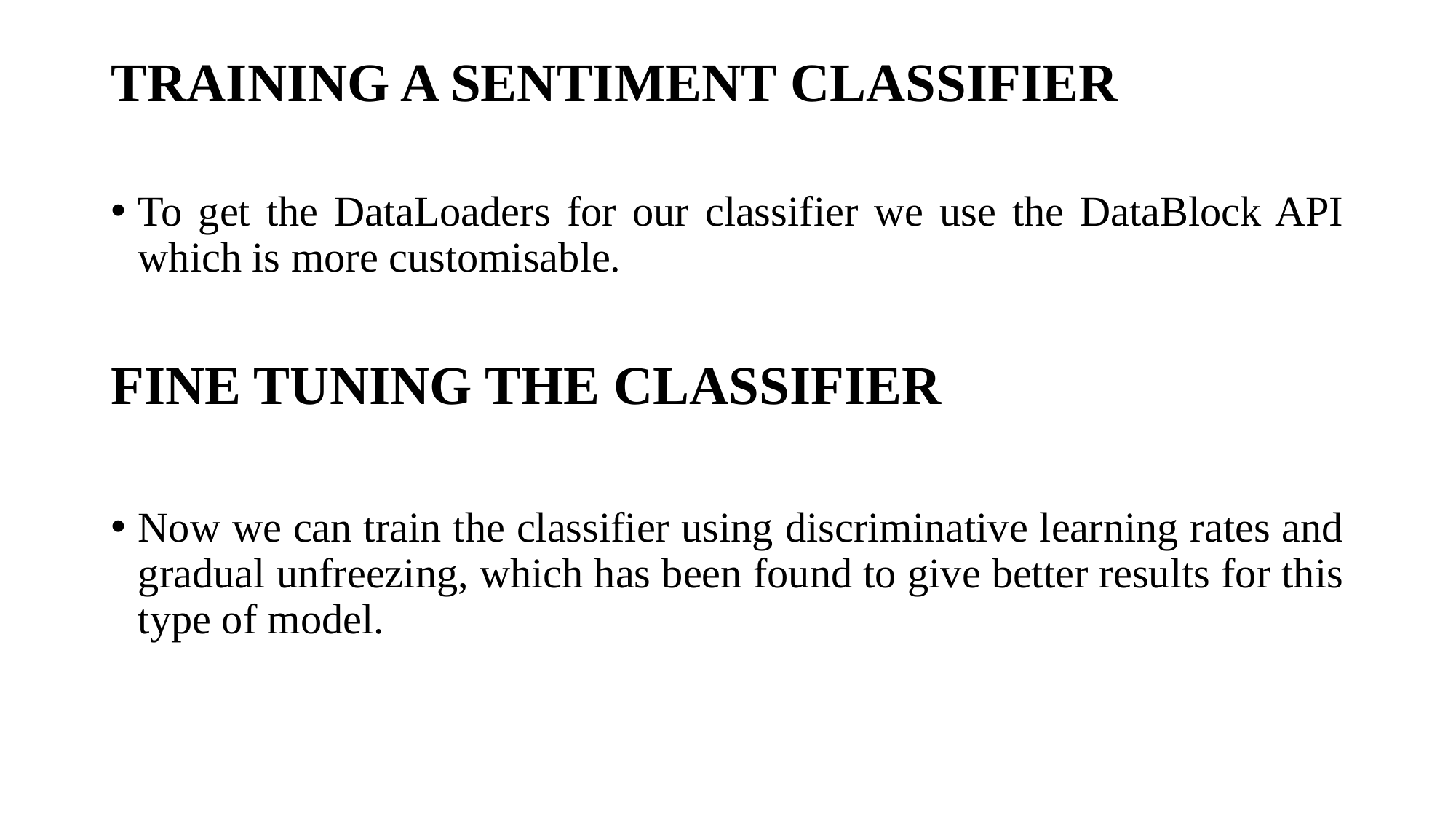

TRAINING A SENTIMENT CLASSIFIER

To get the DataLoaders for our classifier we use the DataBlock API which is more customisable.

FINE TUNING THE CLASSIFIER

Now we can train the classifier using discriminative learning rates and gradual unfreezing, which has been found to give better results for this type of model.